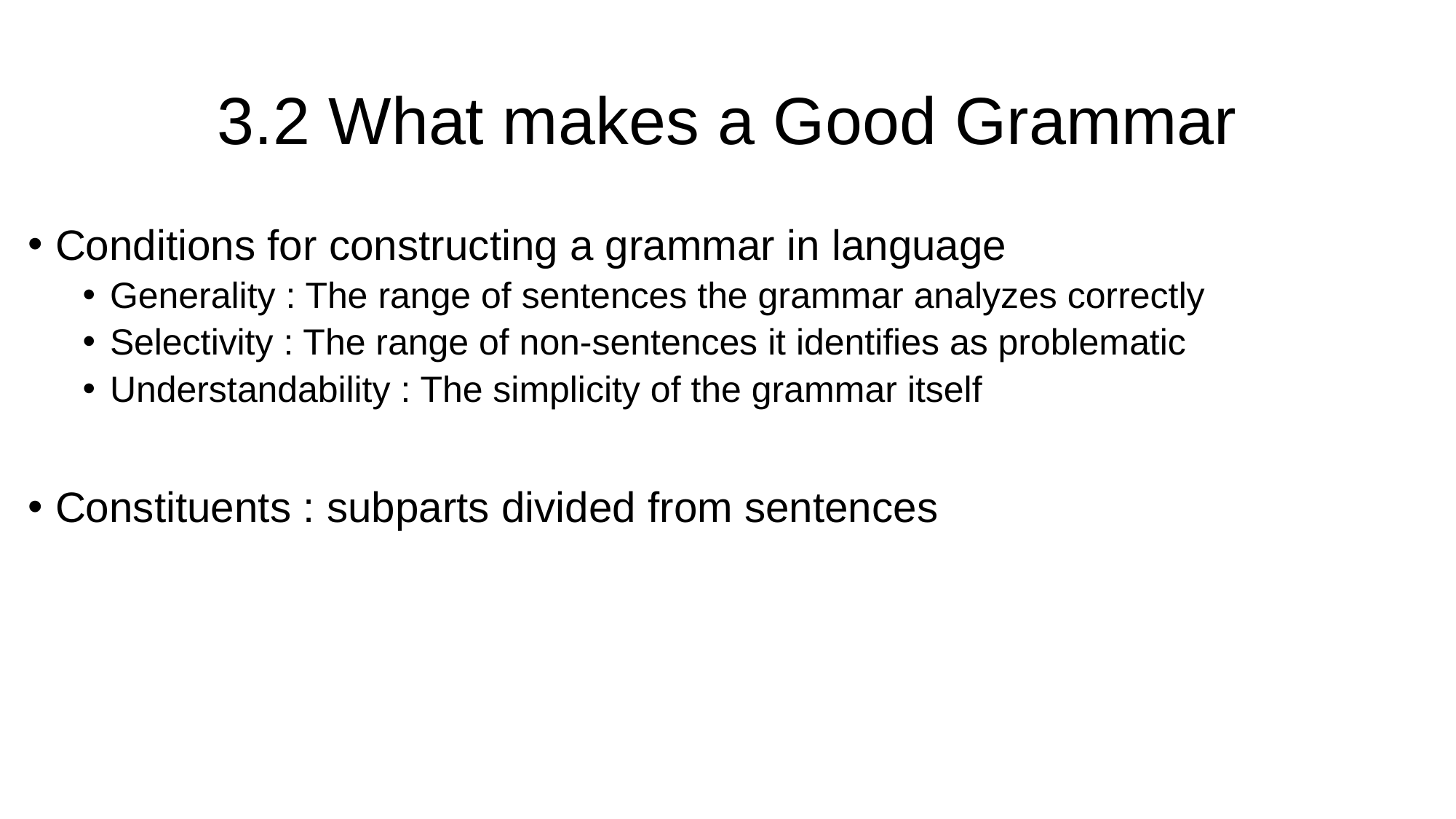

# 3.2 What makes a Good Grammar
Conditions for constructing a grammar in language
Generality : The range of sentences the grammar analyzes correctly
Selectivity : The range of non-sentences it identifies as problematic
Understandability : The simplicity of the grammar itself

Constituents : subparts divided from sentences